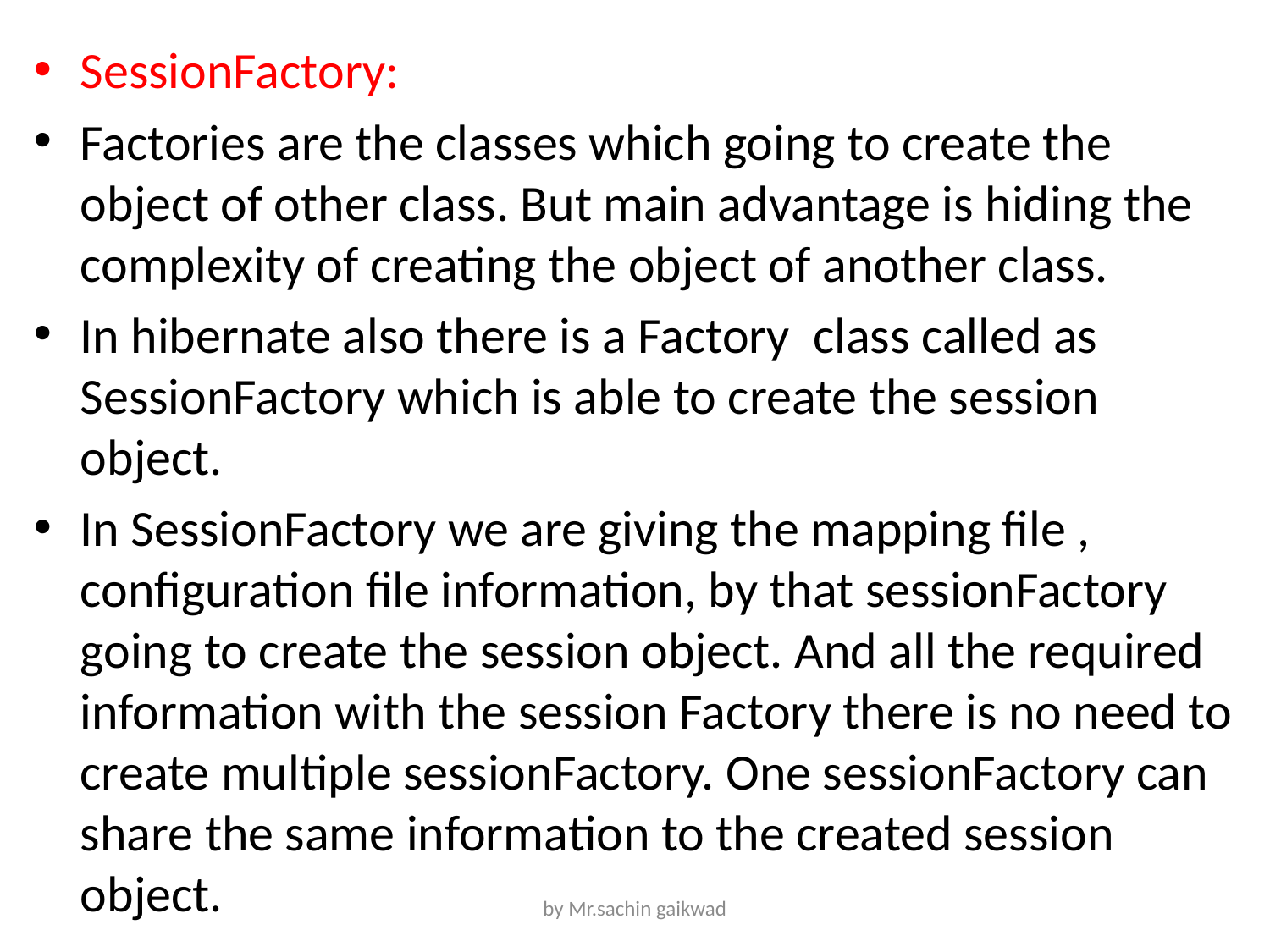

SessionFactory:
Factories are the classes which going to create the object of other class. But main advantage is hiding the complexity of creating the object of another class.
In hibernate also there is a Factory  class called as SessionFactory which is able to create the session object.
In SessionFactory we are giving the mapping file , configuration file information, by that sessionFactory going to create the session object. And all the required information with the session Factory there is no need to create multiple sessionFactory. One sessionFactory can share the same information to the created session object.
by Mr.sachin gaikwad